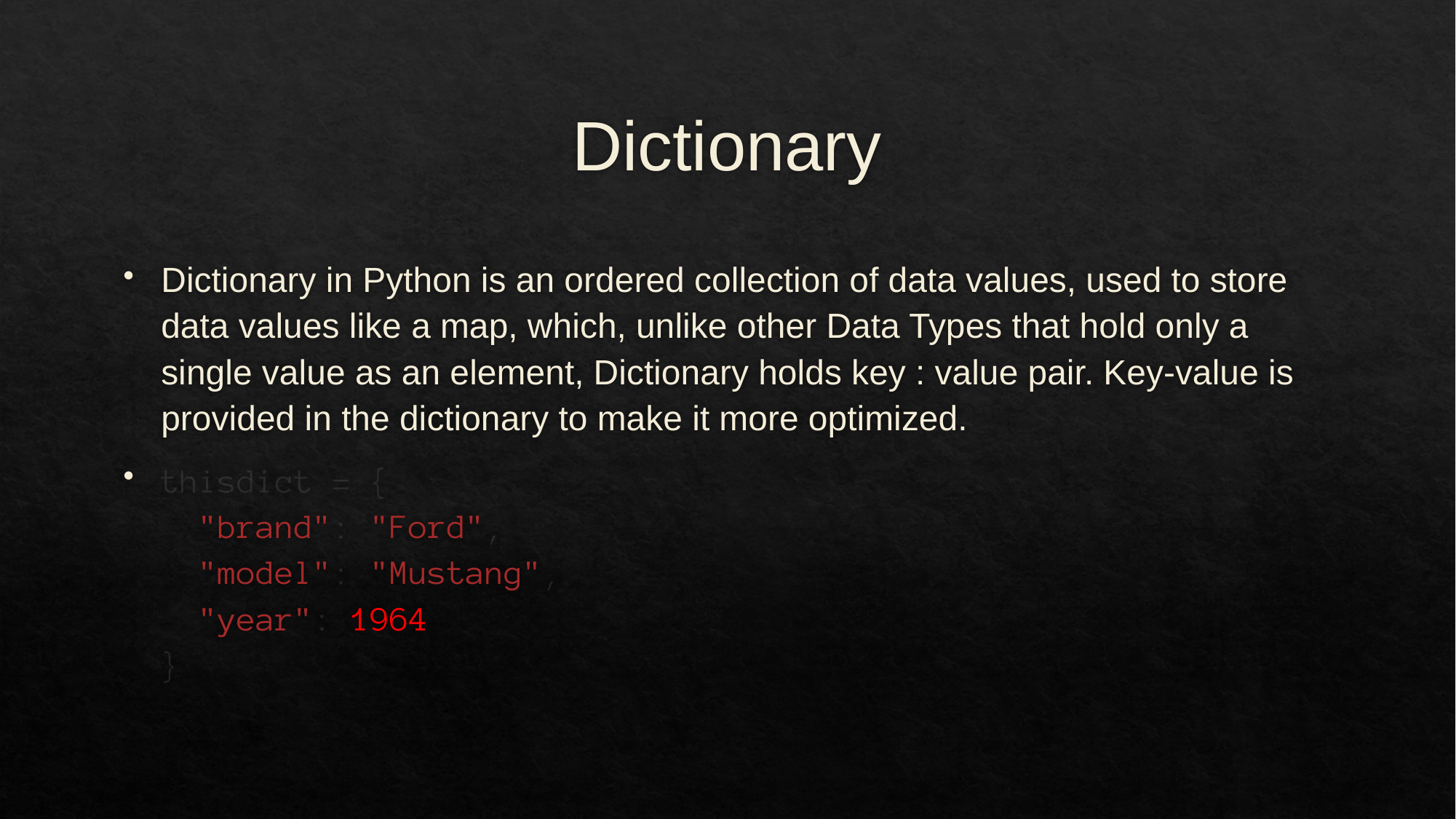

# Dictionary
Dictionary in Python is an ordered collection of data values, used to store data values like a map, which, unlike other Data Types that hold only a single value as an element, Dictionary holds key : value pair. Key-value is provided in the dictionary to make it more optimized.
thisdict = {
  "brand": "Ford",
  "model": "Mustang",
  "year": 1964
}